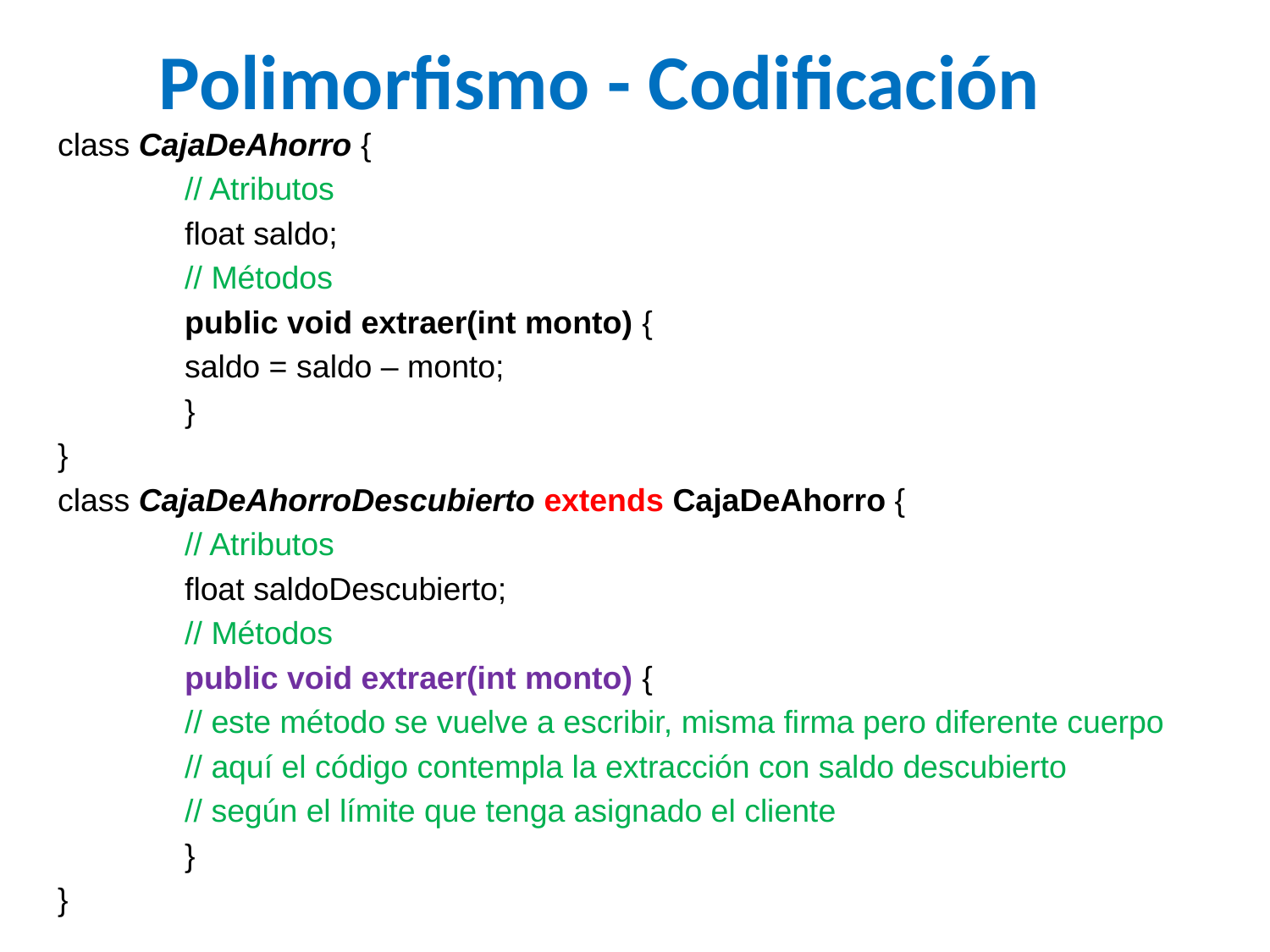

Polimorfismo - Codificación
class CajaDeAhorro {
	// Atributos
	float saldo;
 	// Métodos
	public void extraer(int monto) {
	saldo = saldo – monto;
	}
}
class CajaDeAhorroDescubierto extends CajaDeAhorro {
 	// Atributos
 	float saldoDescubierto;
 	// Métodos
	public void extraer(int monto) {
	// este método se vuelve a escribir, misma firma pero diferente cuerpo
 	// aquí el código contempla la extracción con saldo descubierto
	// según el límite que tenga asignado el cliente
	}
}